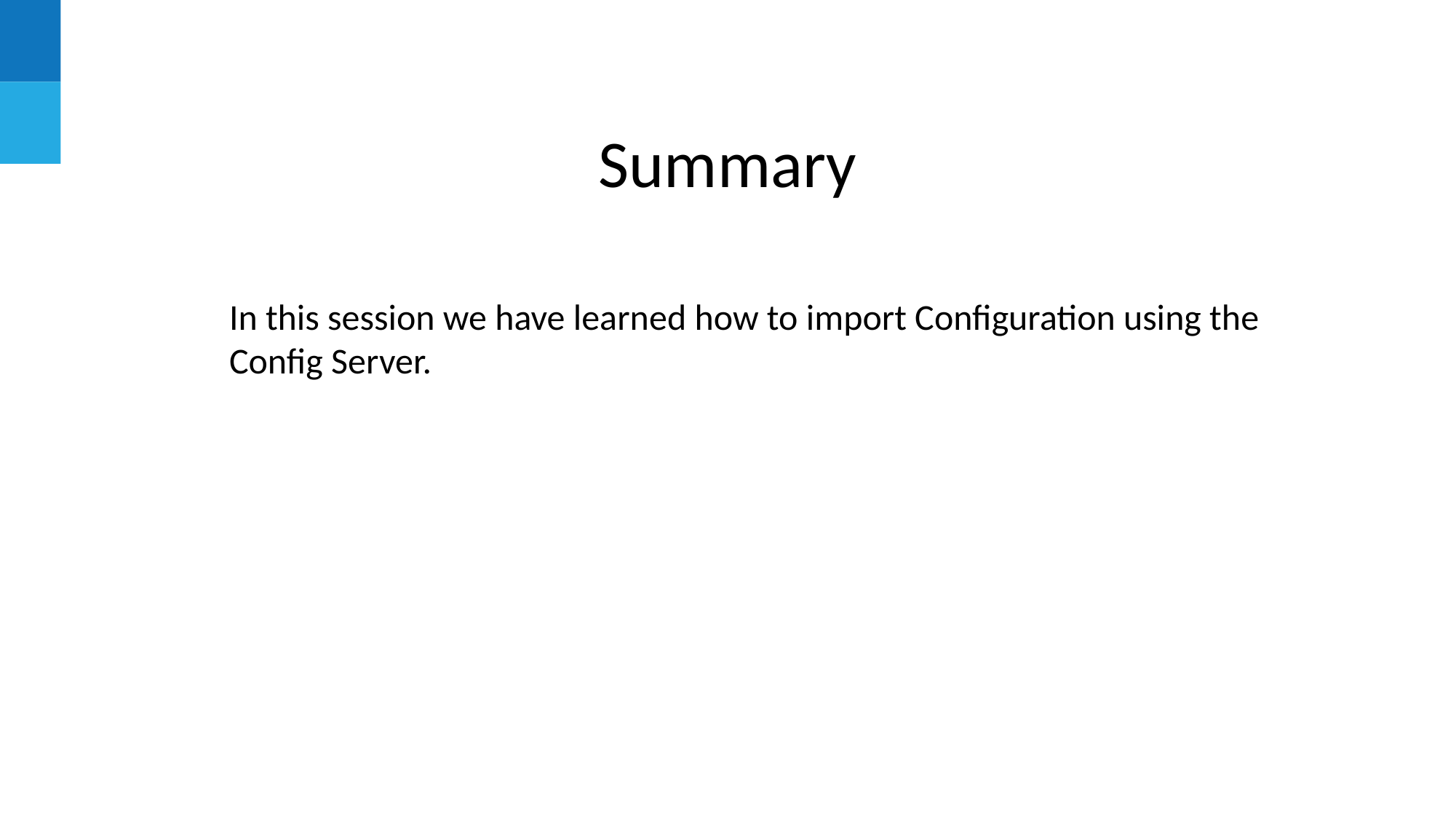

# Summary
In this session we have learned how to import Configuration using the Config Server.